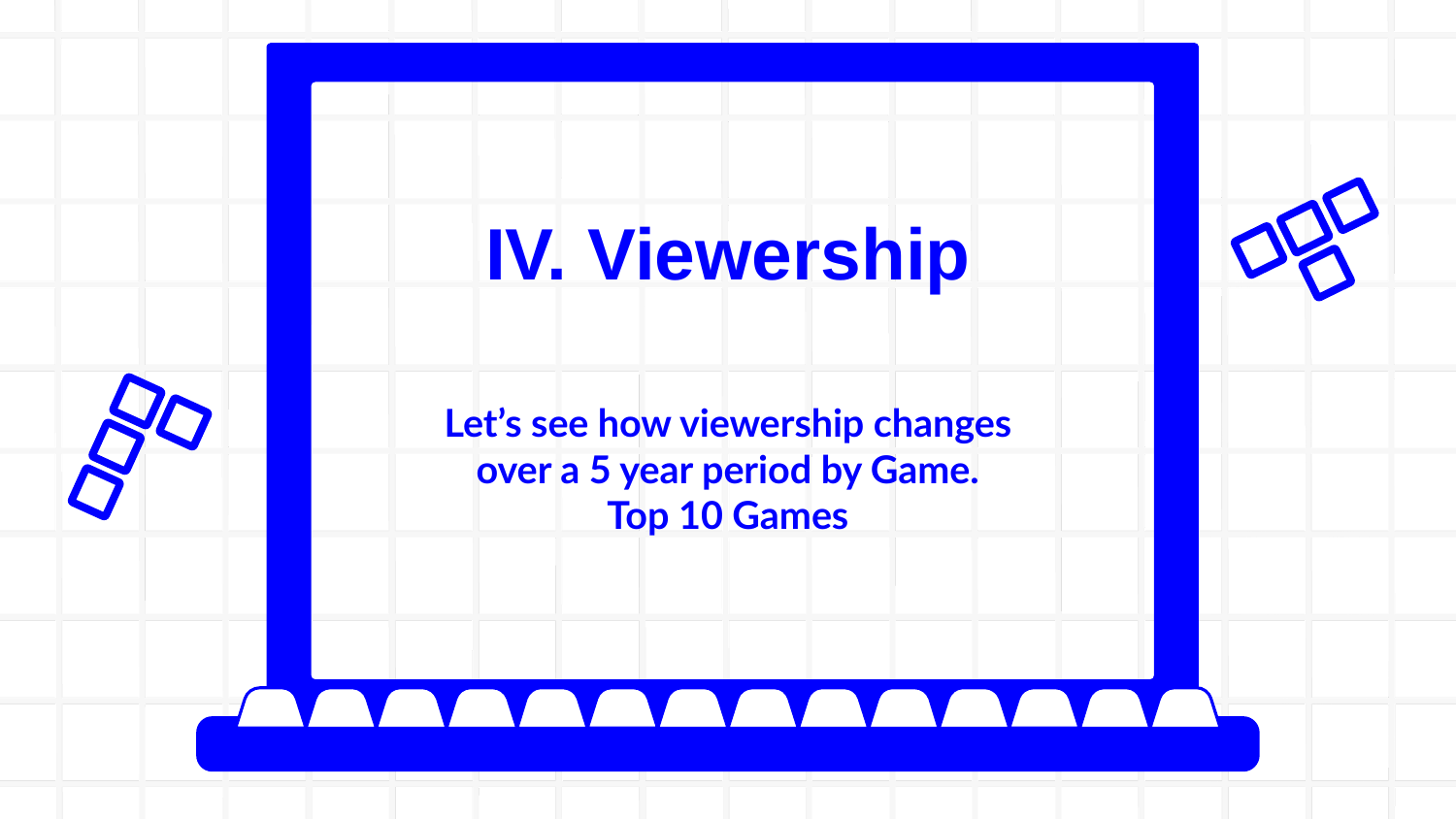

# IV. Viewership
Let’s see how viewership changes over a 5 year period by Game.
Top 10 Games